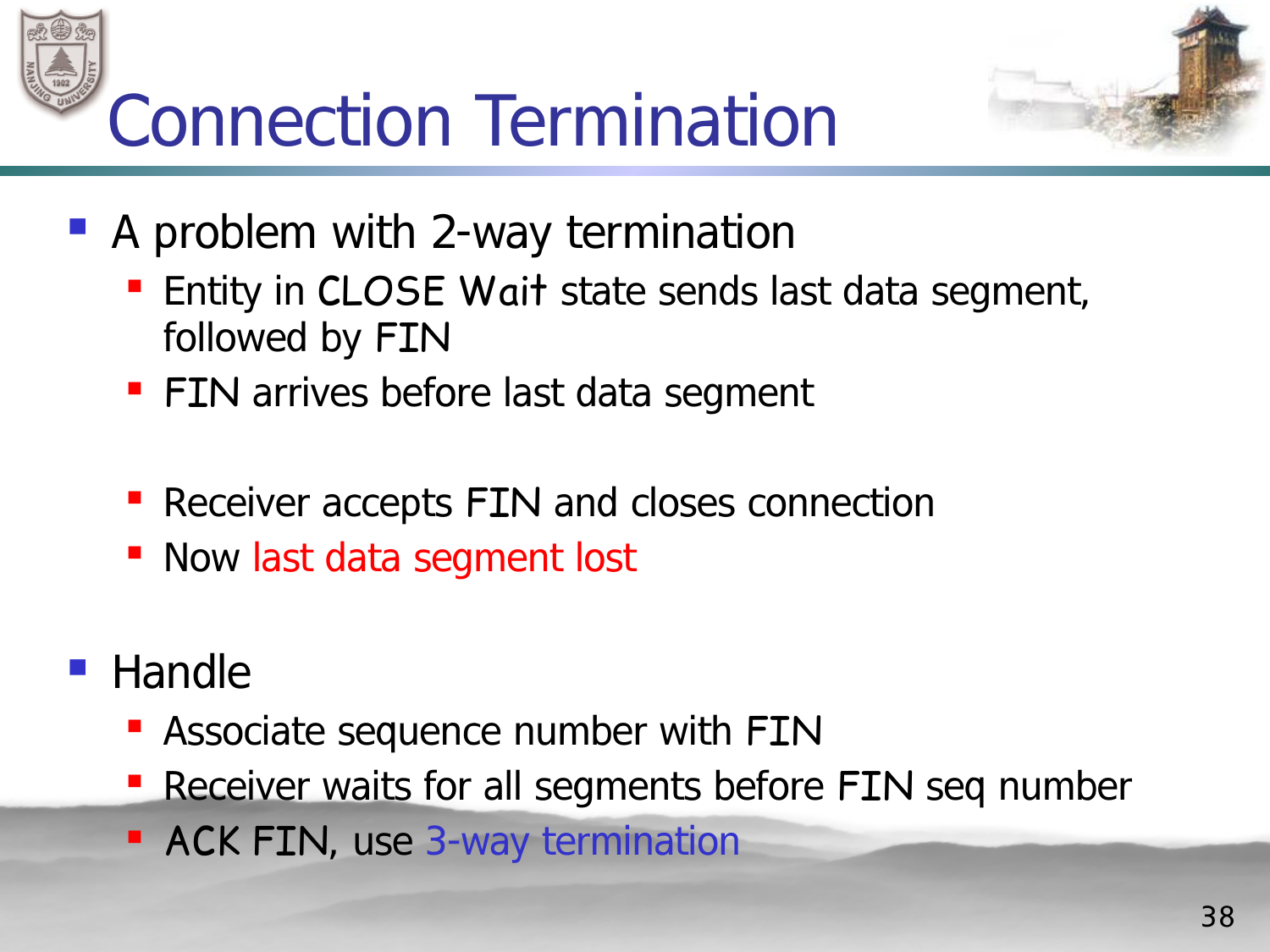

# Connection Termination
A problem with 2-way termination
Entity in CLOSE Wait state sends last data segment, followed by FIN
FIN arrives before last data segment

Receiver accepts FIN and closes connection
Now last data segment lost

Handle
Associate sequence number with FIN
Receiver waits for all segments before FIN seq number
ACK FIN, use 3-way termination
38